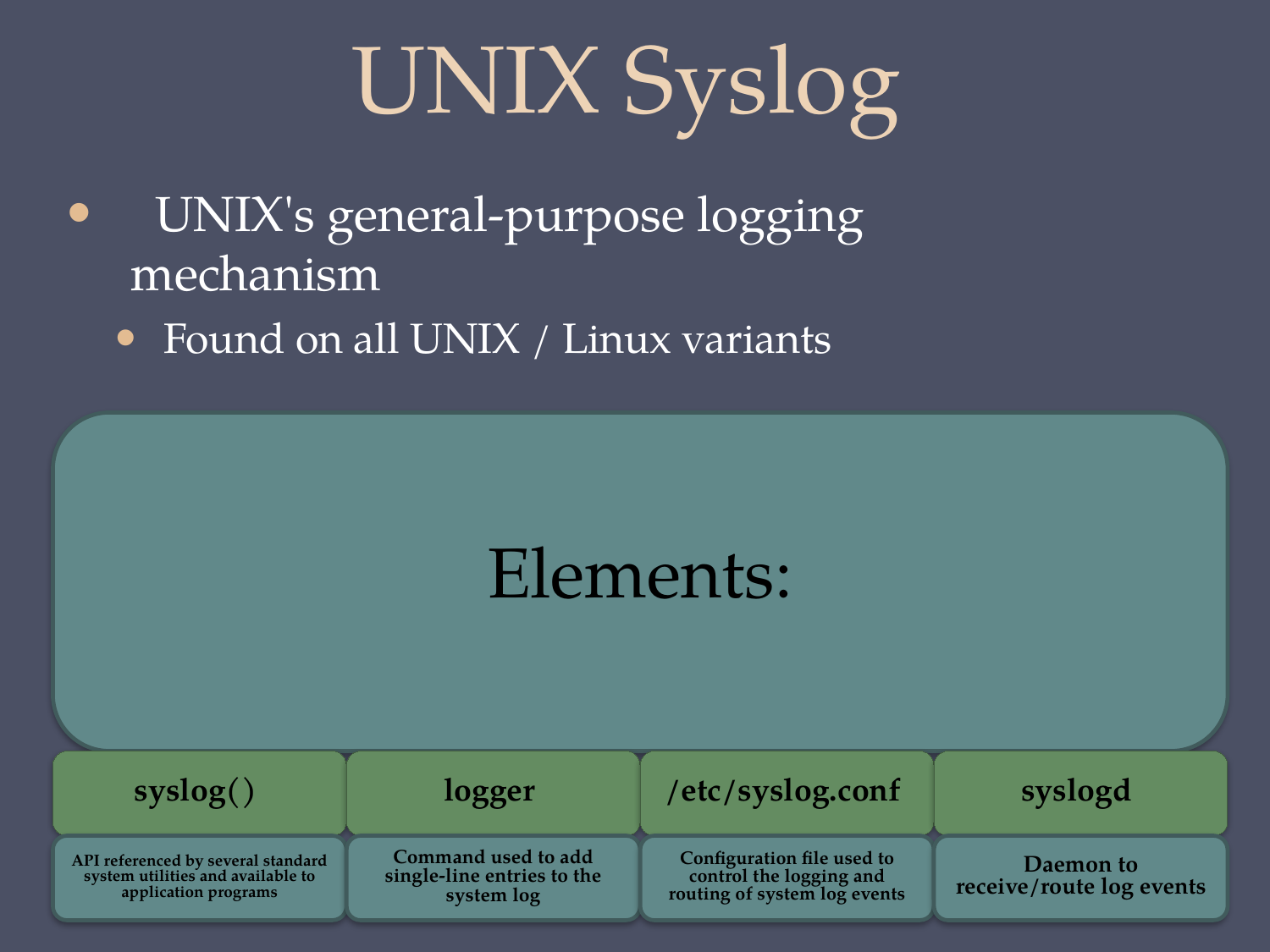

# UNIX Syslog
  UNIX's general-purpose logging      	mechanism
Found on all UNIX / Linux variants

Elements:
syslog()
API referenced by several standard system utilities and available to application programs
logger
Command used to add single-line entries to the system log
/etc/syslog.conf
Configuration file used to control the logging and routing of system log events
syslogd
Daemon to receive/route log events